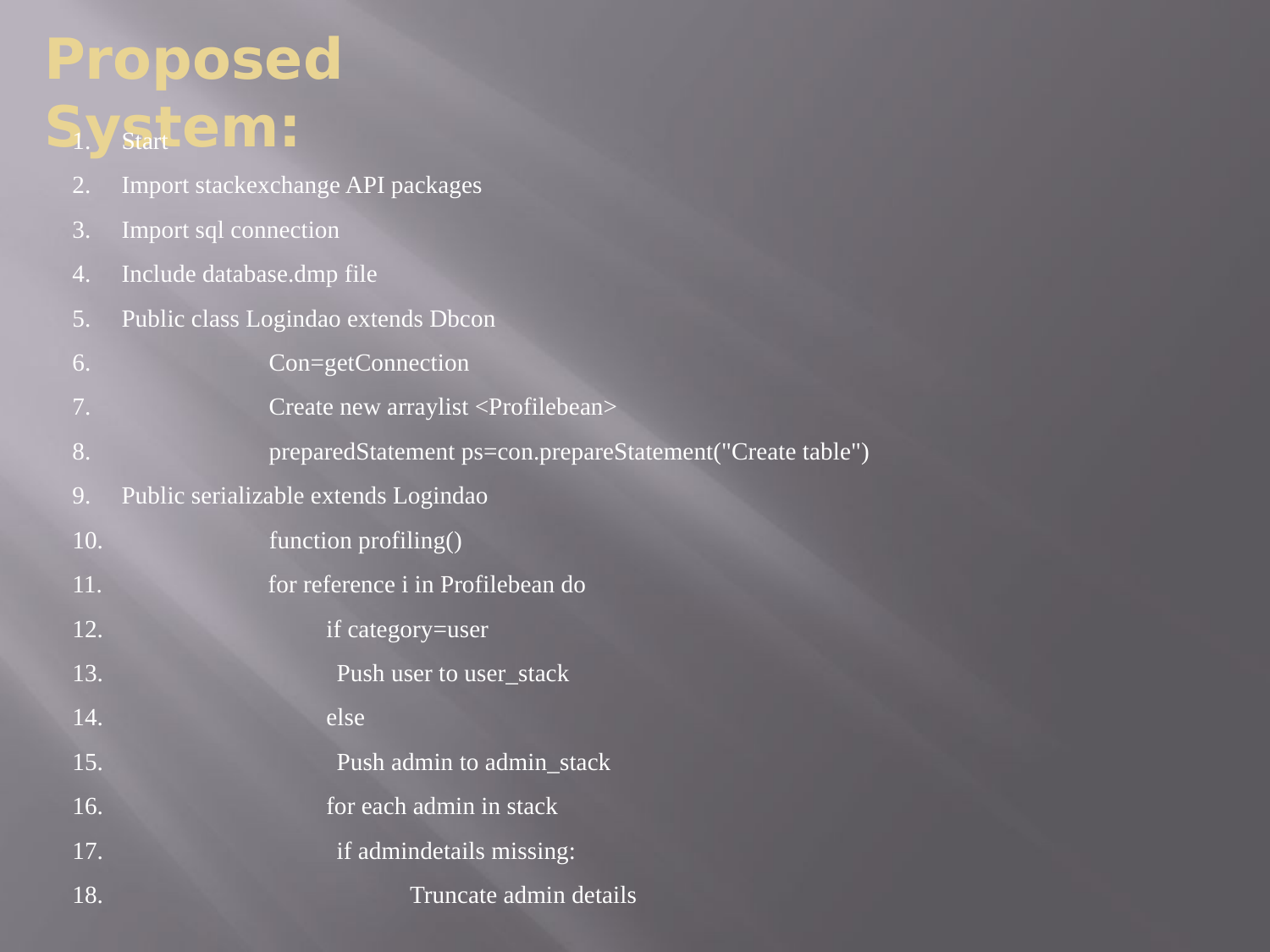

# Proposed System:

1.     Start
2.     Import stackexchange API packages
3.     Import sql connection
4.     Include database.dmp file
5.     Public class Logindao extends Dbcon
6.                             Con=getConnection
7.                             Create new arraylist <Profilebean>
8.                             preparedStatement ps=con.prepareStatement("Create table")
9.     Public serializable extends Logindao
10.                           function profiling()
11.                           for reference i in Profilebean do
12.                           	if category=user
13.                                      Push user to user_stack
14.                          	else
15.                                      Push admin to admin_stack
16.                          	for each admin in stack
17.                                      if admindetails missing:
18.                                                  Truncate admin details